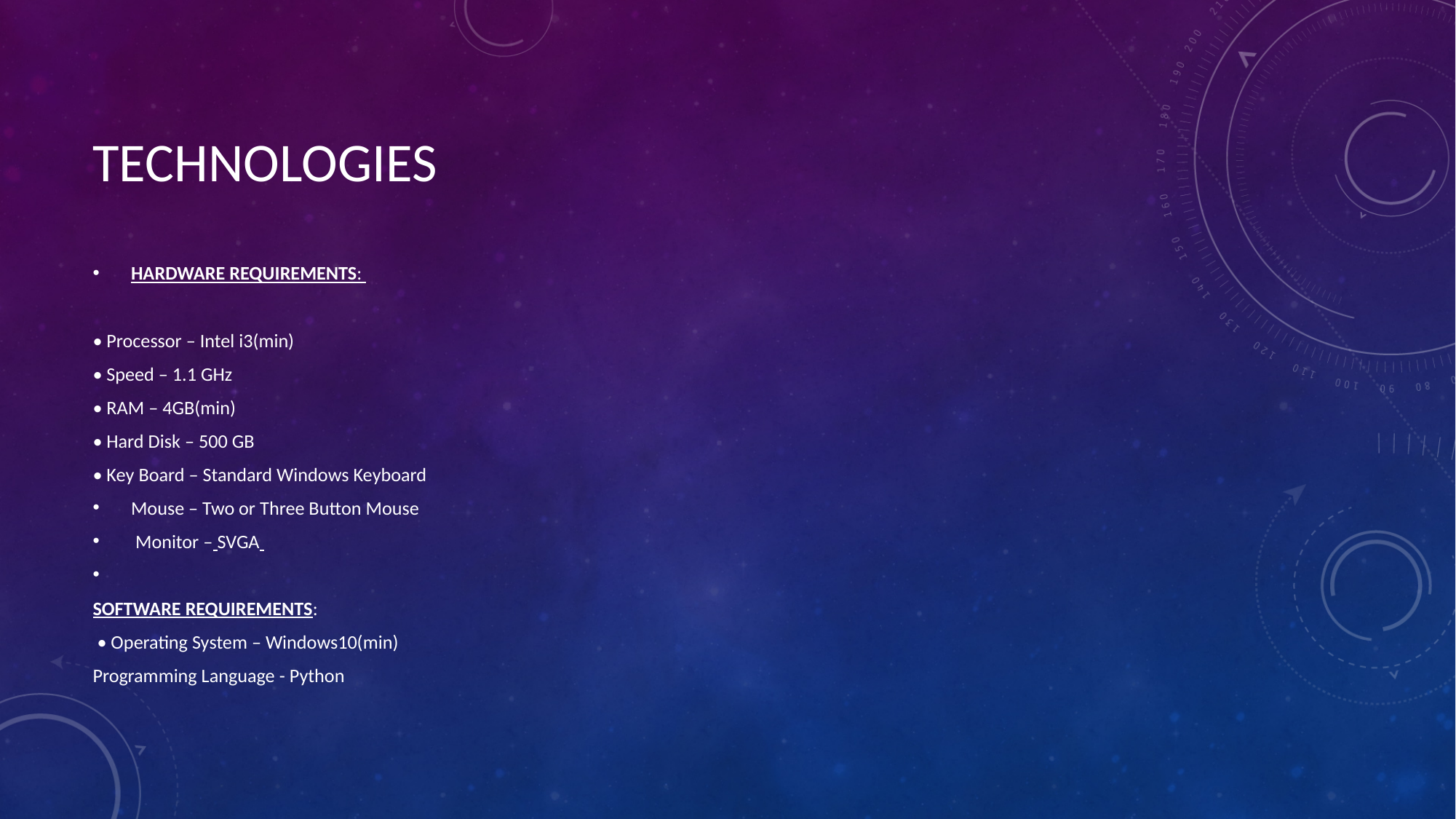

# Technologies
HARDWARE REQUIREMENTS:

• Processor – Intel i3(min)
• Speed – 1.1 GHz
• RAM – 4GB(min)
• Hard Disk – 500 GB
• Key Board – Standard Windows Keyboard
Mouse – Two or Three Button Mouse
 Monitor – SVGA

SOFTWARE REQUIREMENTS:
 • Operating System – Windows10(min)
Programming Language - Python